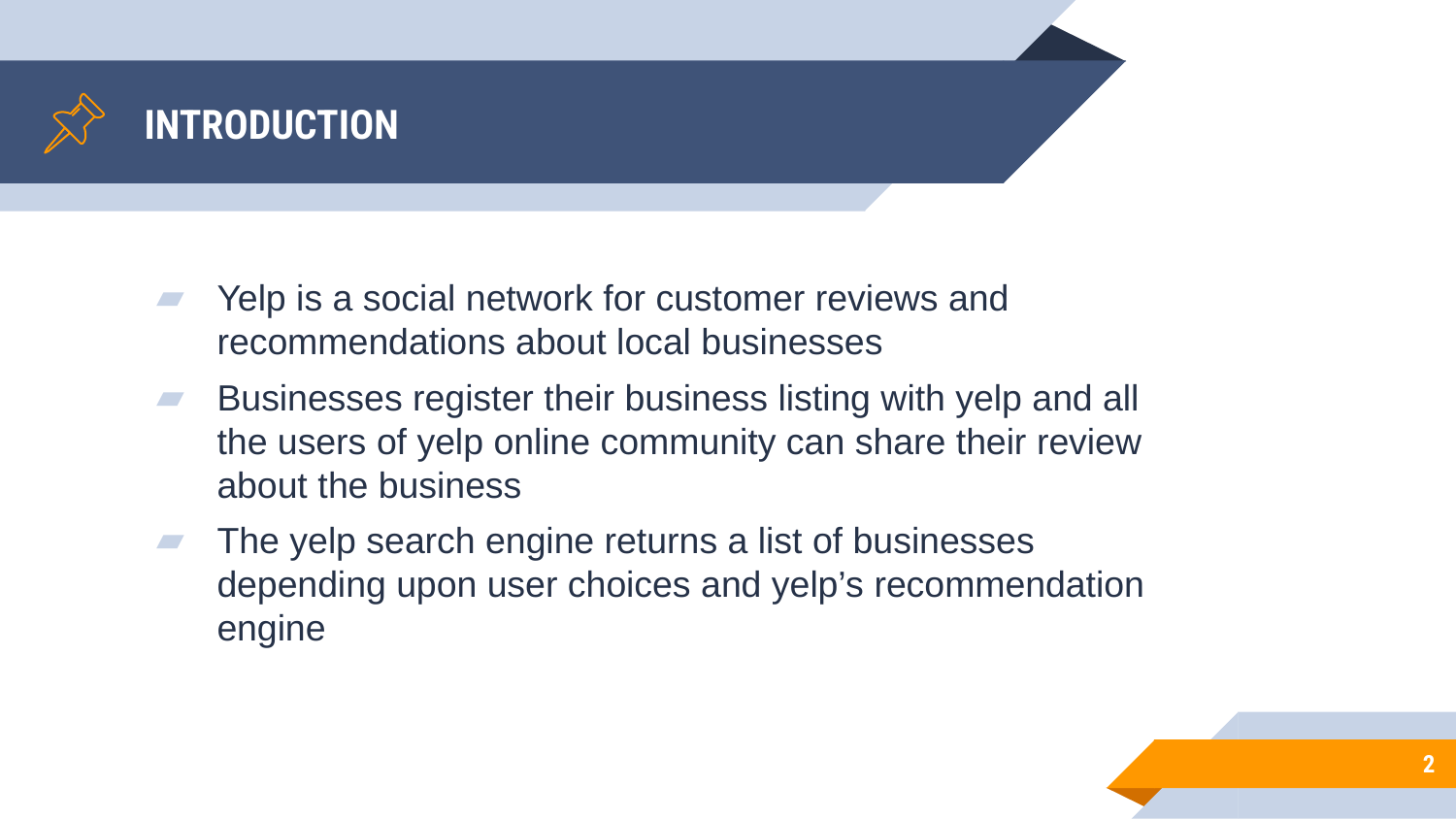

# INTRODUCTION

Yelp is a social network for customer reviews and recommendations about local businesses
Businesses register their business listing with yelp and all the users of yelp online community can share their review about the business
The yelp search engine returns a list of businesses depending upon user choices and yelp’s recommendation engine
2